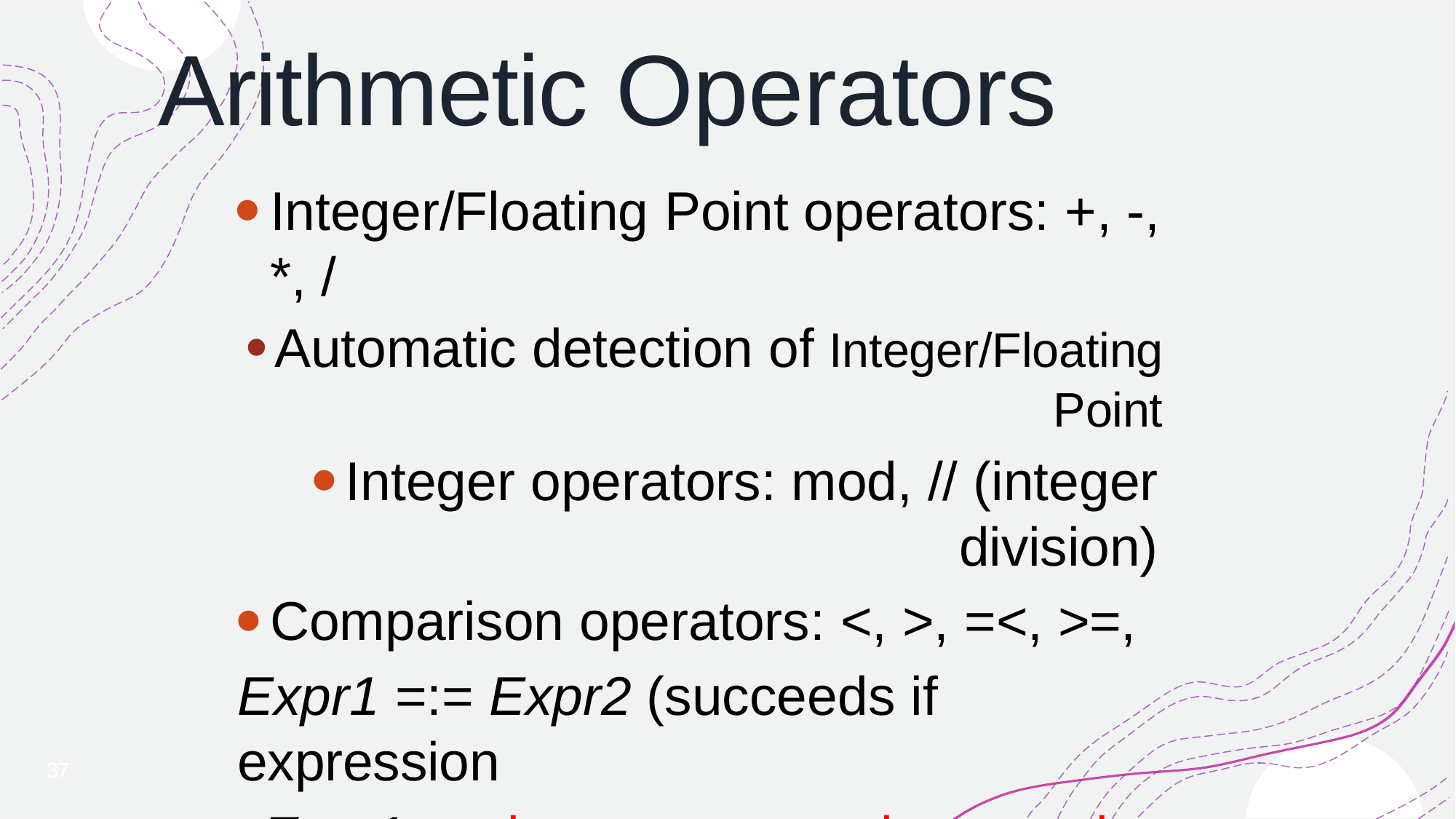

# Arithmetic Operators
Integer/Floating Point operators: +, -, *, /
Automatic detection of Integer/Floating Point
Integer operators: mod, // (integer division)
Comparison operators: <, >, =<, >=,
Expr1 =:= Expr2 (succeeds if expression
Expr1 evaluates to a number equal to Expr2), Expr1 =\= Expr2 (succeeds if expression
Expr1 evaluates to a number non-equal to Expr2)
37